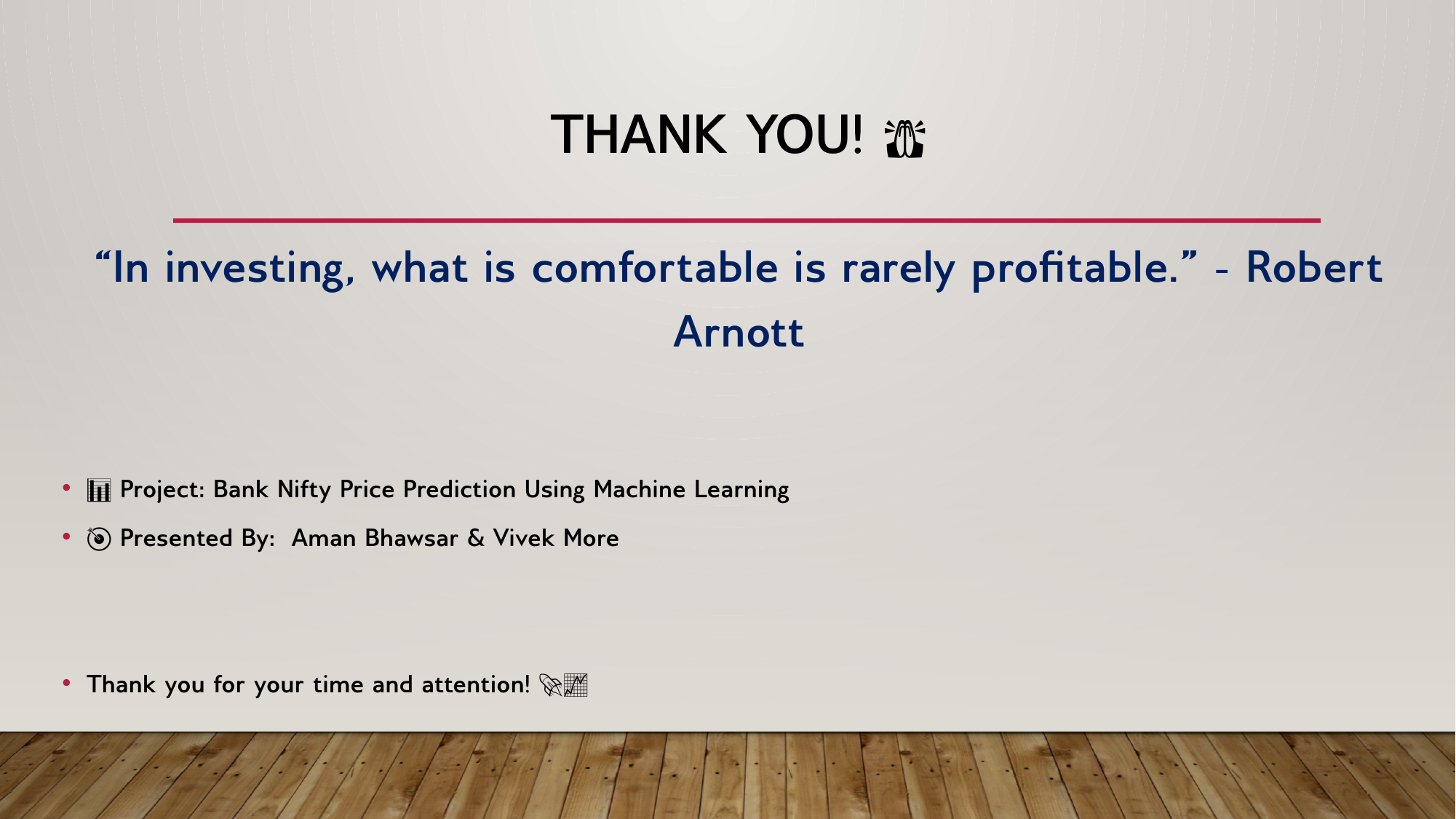

THANK YOU! 🙏

“In investing, what is comfortable is rarely profitable.” - Robert Arnott

📊 Project: Bank Nifty Price Prediction Using Machine Learning
🎯 Presented By:  Aman Bhawsar & Vivek More

Thank you for your time and attention! 🚀📈